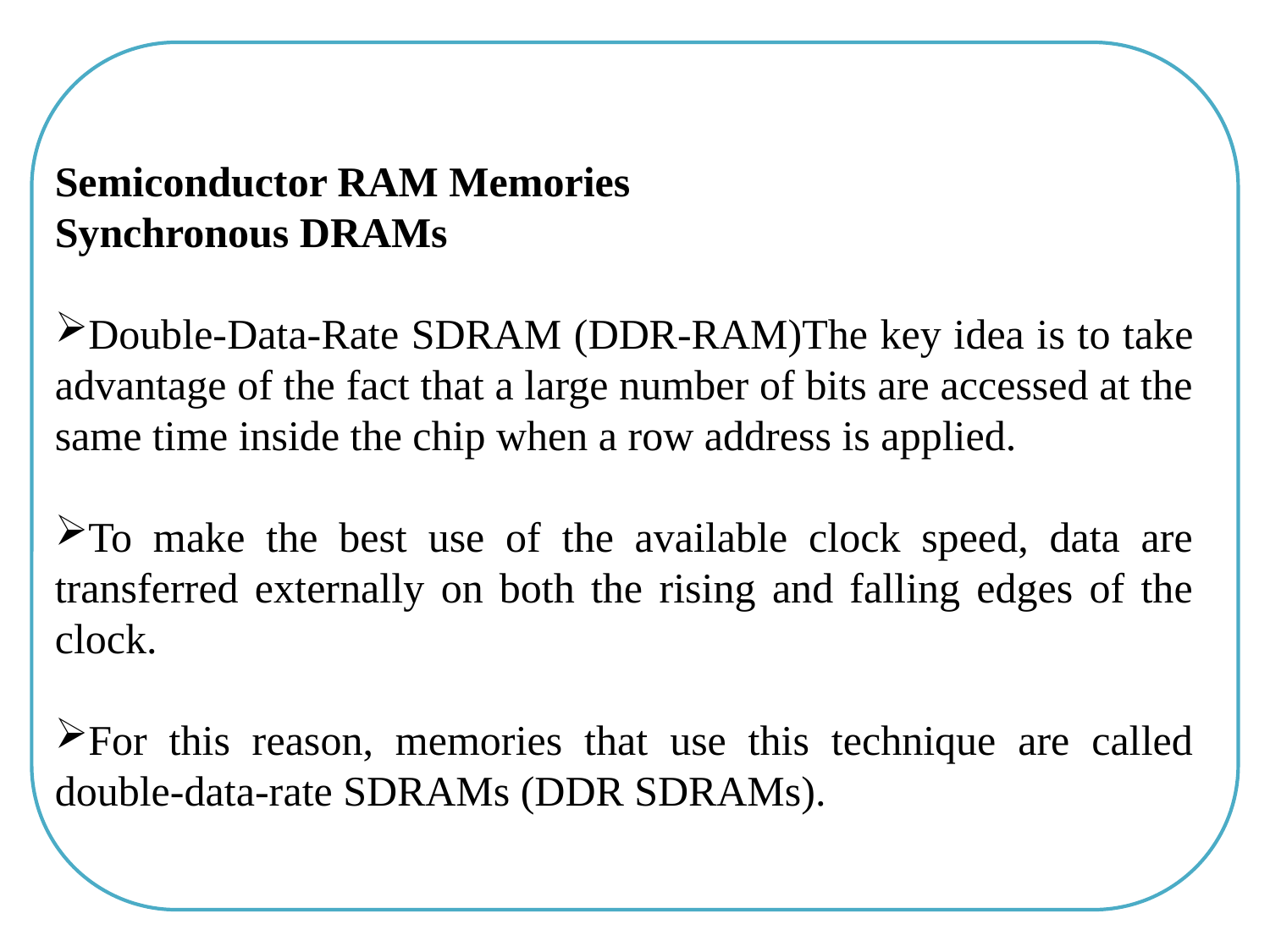

Semiconductor RAM Memories
Synchronous DRAMs

Double-Data-Rate SDRAM (DDR-RAM)The key idea is to take advantage of the fact that a large number of bits are accessed at the same time inside the chip when a row address is applied.

To make the best use of the available clock speed, data are transferred externally on both the rising and falling edges of the clock.

For this reason, memories that use this technique are called double-data-rate SDRAMs (DDR SDRAMs).